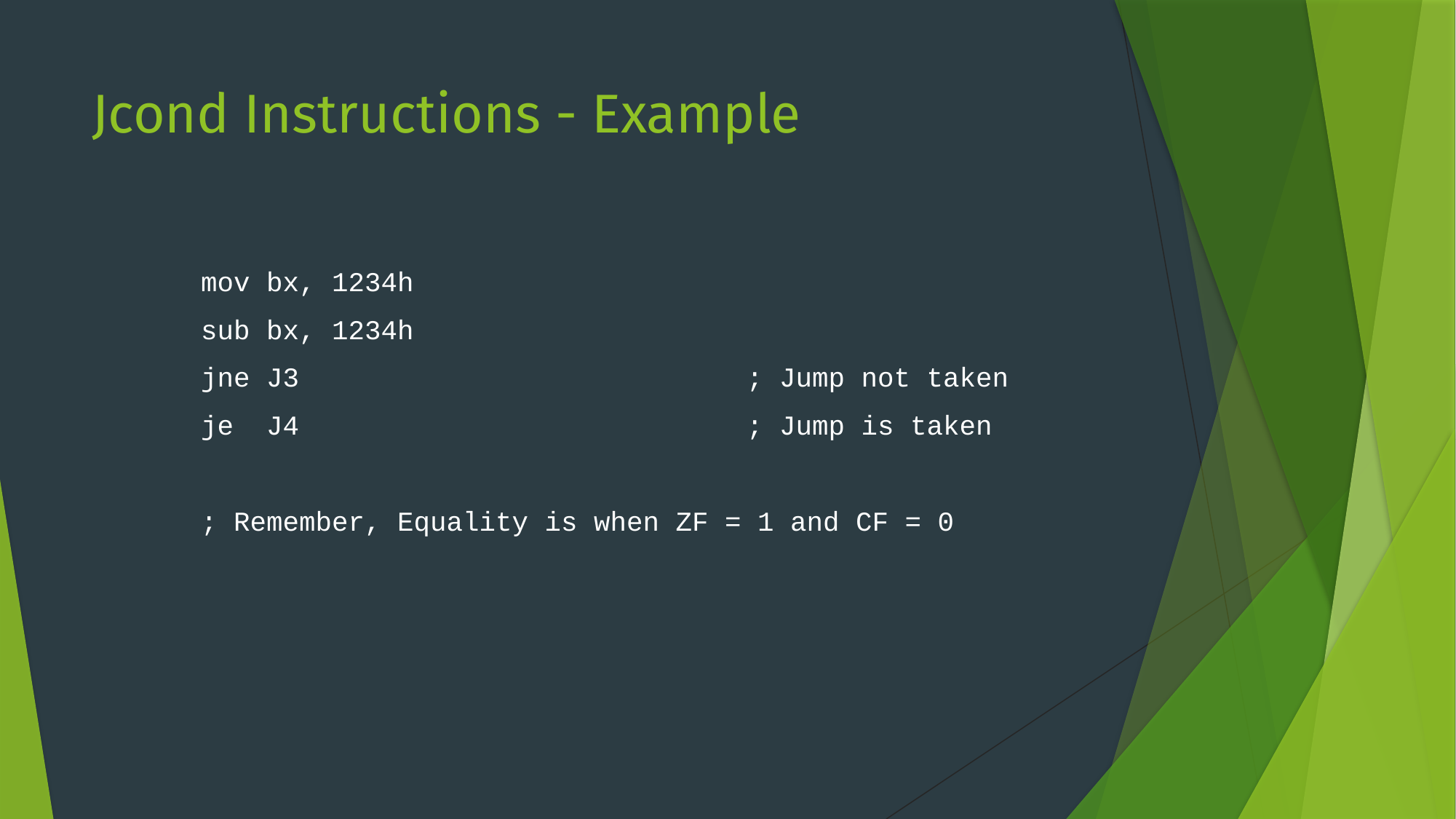

# Jcond Instructions - Example
	mov bx, 1234h
	sub bx, 1234h
	jne J3					; Jump not taken
	je  J4					; Jump is taken

	; Remember, Equality is when ZF = 1 and CF = 0